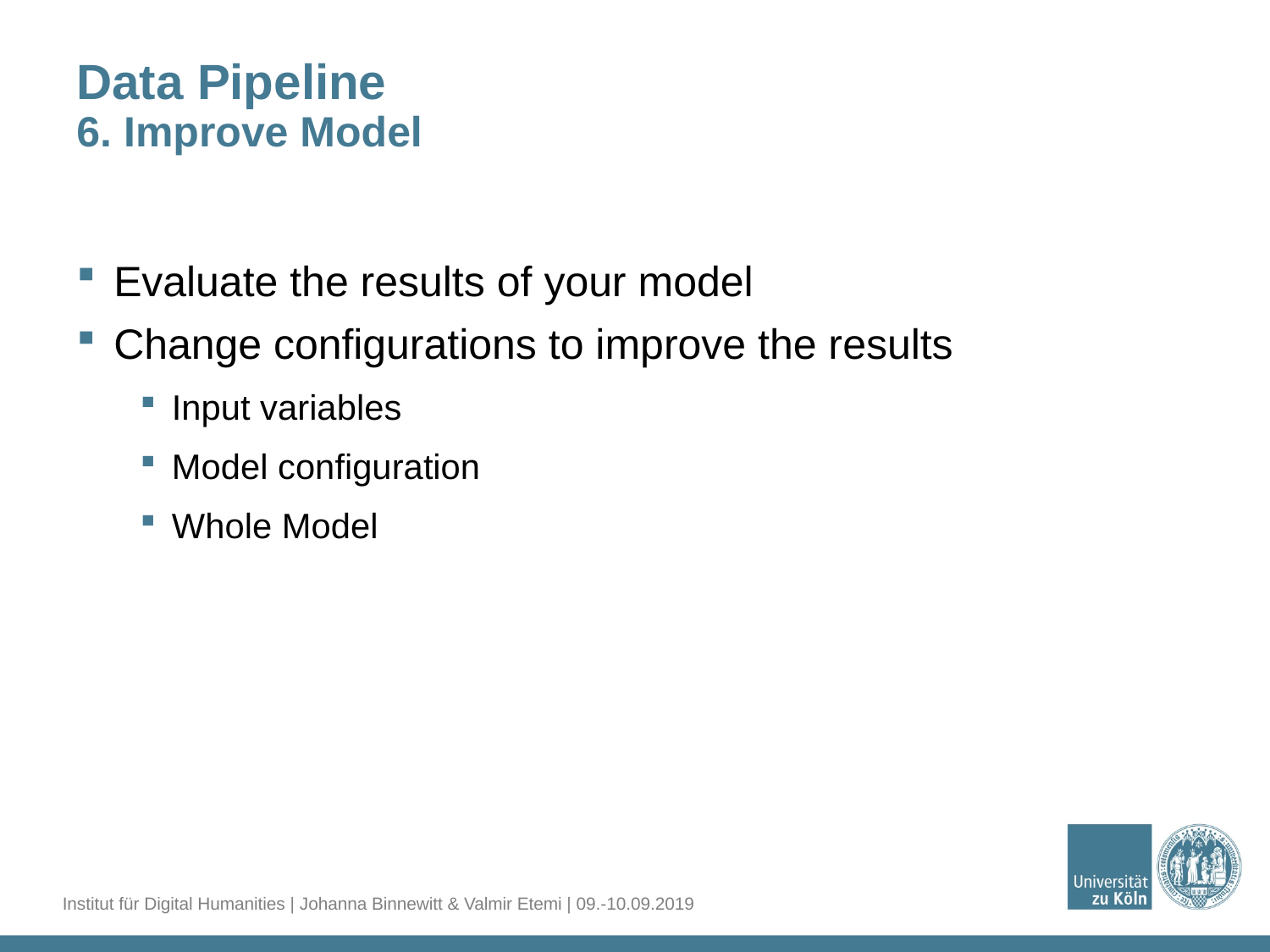

# Data Pipeline 6. Improve Model
Evaluate the results of your model
Change configurations to improve the results
Input variables
Model configuration
Whole Model